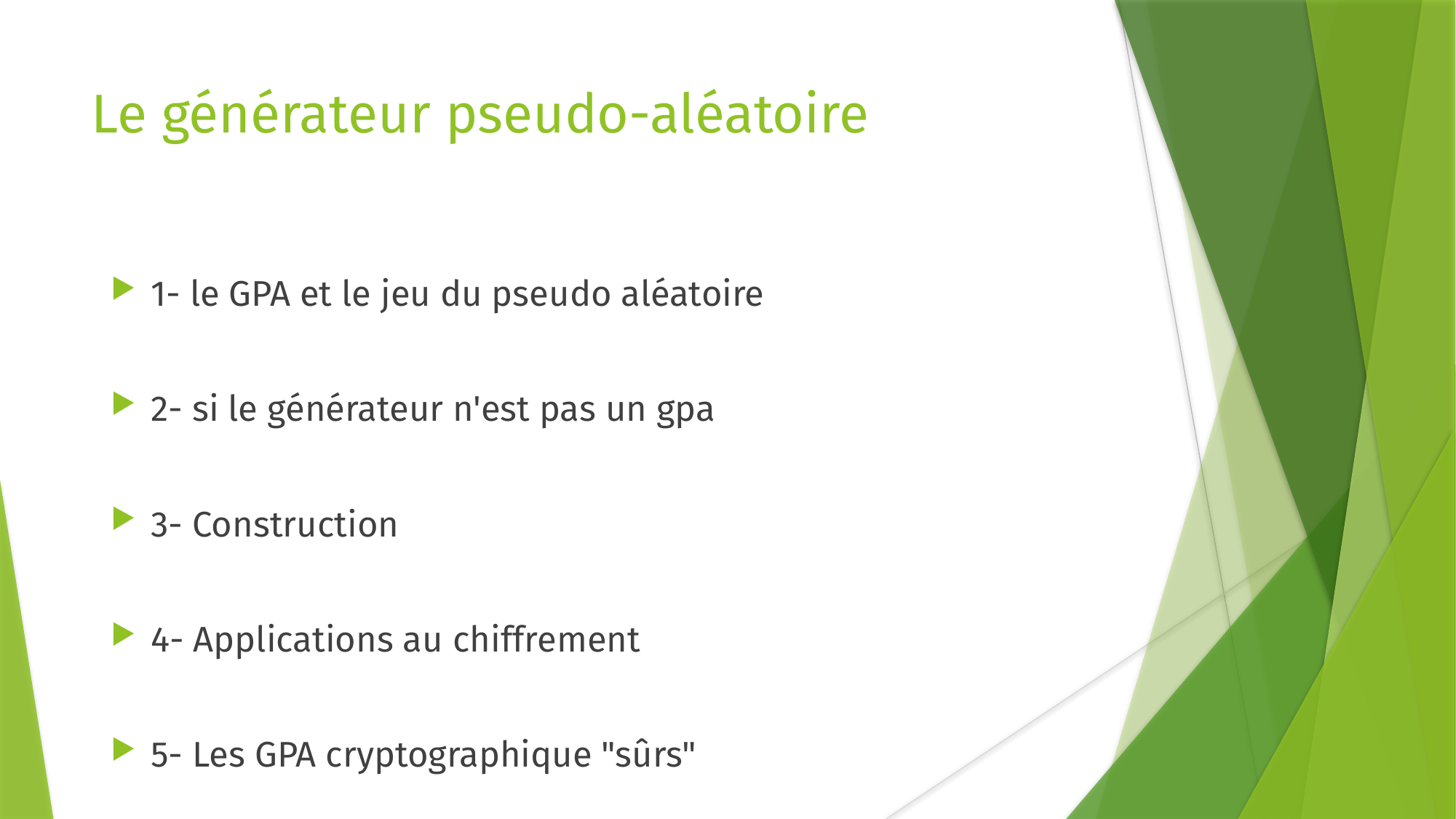

Le générateur pseudo-aléatoire

1- le GPA et le jeu du pseudo aléatoire

2- si le générateur n'est pas un gpa

3- Construction

4- Applications au chiffrement

5- Les GPA cryptographique "sûrs"